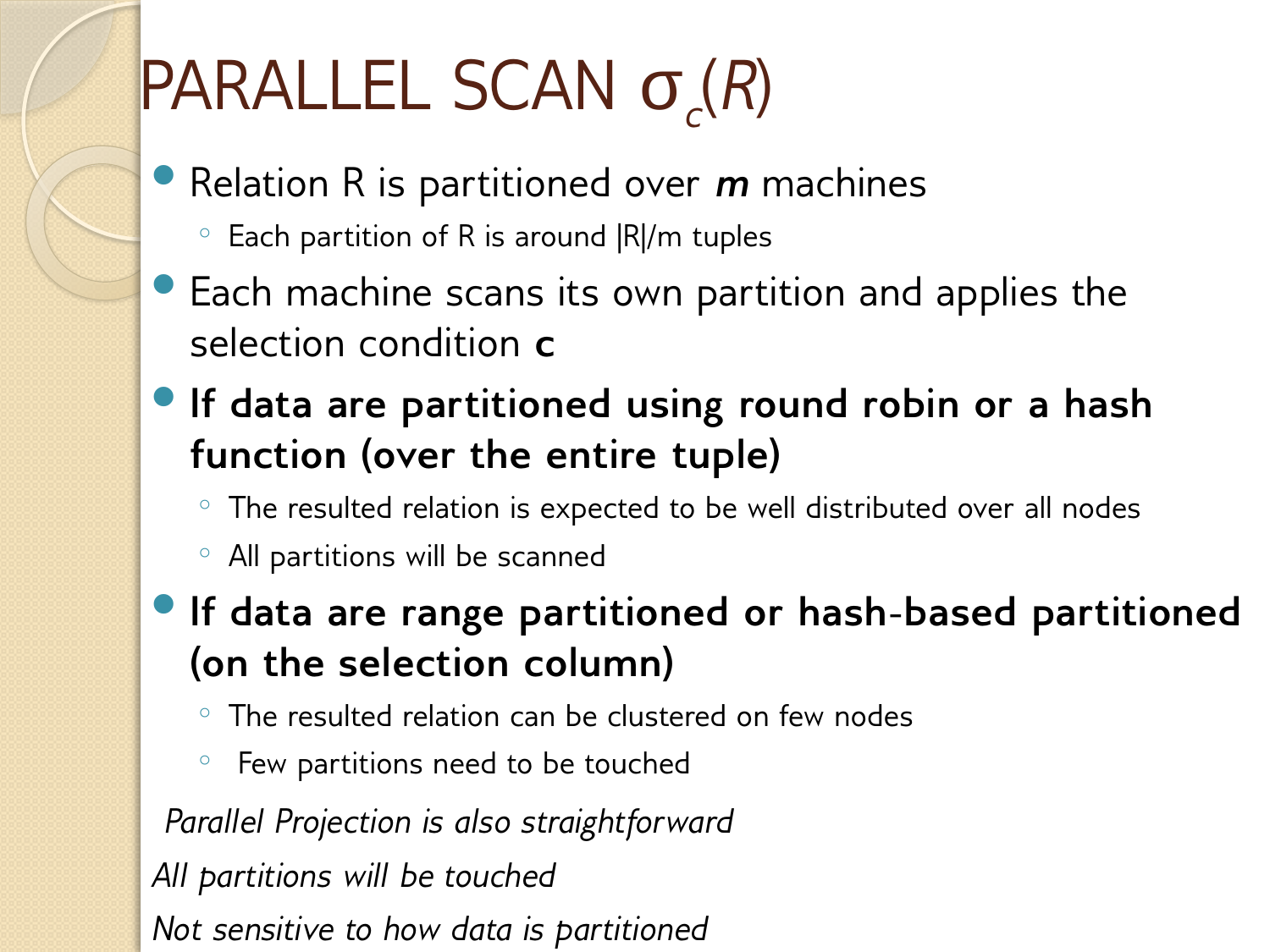

# PARALLEL SCAN σc(R)
Relation R is partitioned over m machines
Each partition of R is around |R|/m tuples
Each machine scans its own partition and applies the selection condition c
If data are partitioned using round robin or a hash function (over the entire tuple)
The resulted relation is expected to be well distributed over all nodes
All partitions will be scanned
If data are range partitioned or hash-based partitioned (on the selection column)
The resulted relation can be clustered on few nodes
 Few partitions need to be touched
 Parallel Projection is also straightforward
All partitions will be touched
Not sensitive to how data is partitioned